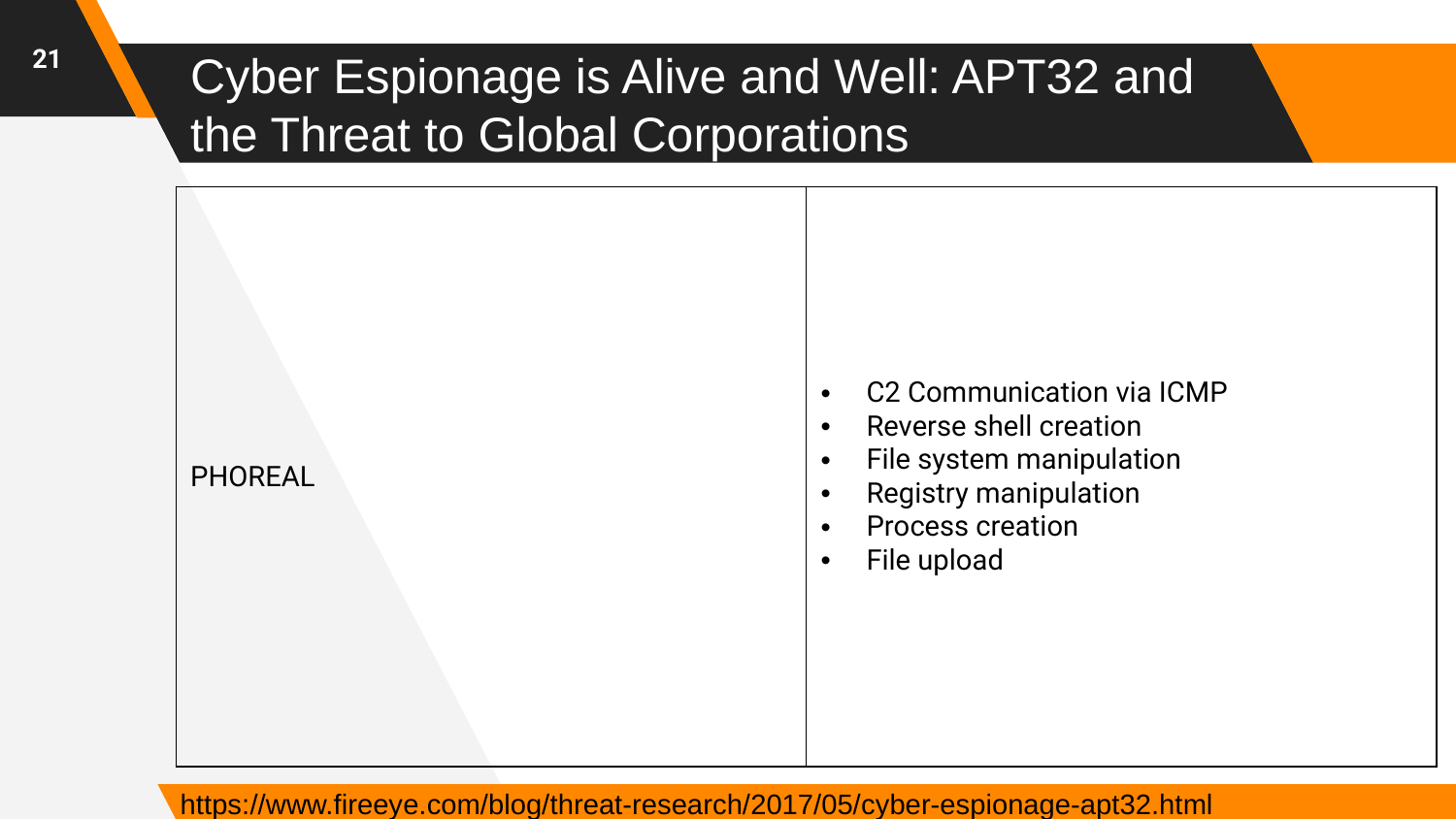

21
# Cyber Espionage is Alive and Well: APT32 and the Threat to Global Corporations
| PHOREAL | C2 Communication via ICMP Reverse shell creation File system manipulation Registry manipulation Process creation File upload |
| --- | --- |
https://www.fireeye.com/blog/threat-research/2017/05/cyber-espionage-apt32.html